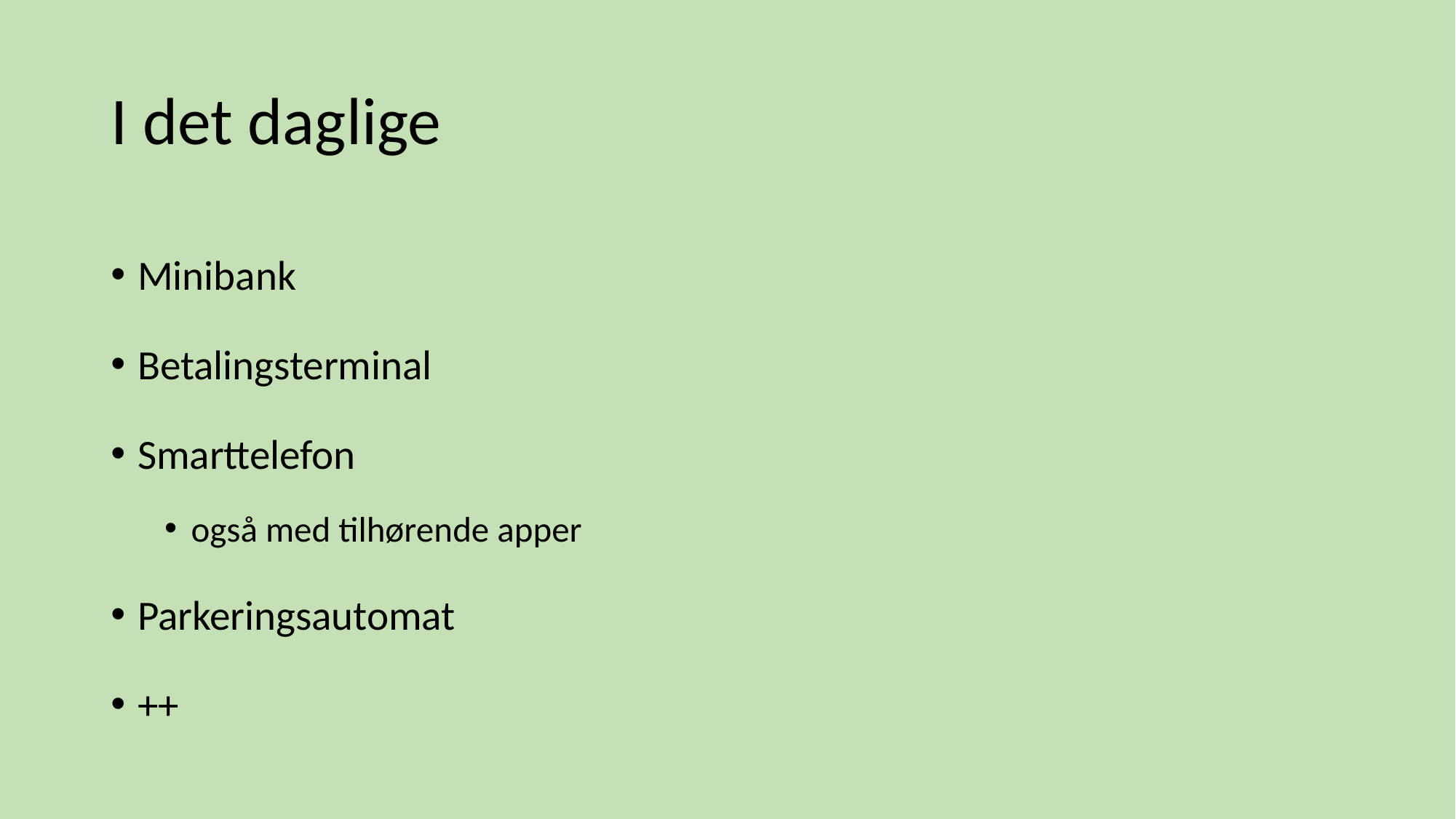

# I det daglige
Minibank
Betalingsterminal
Smarttelefon
også med tilhørende apper
Parkeringsautomat
++